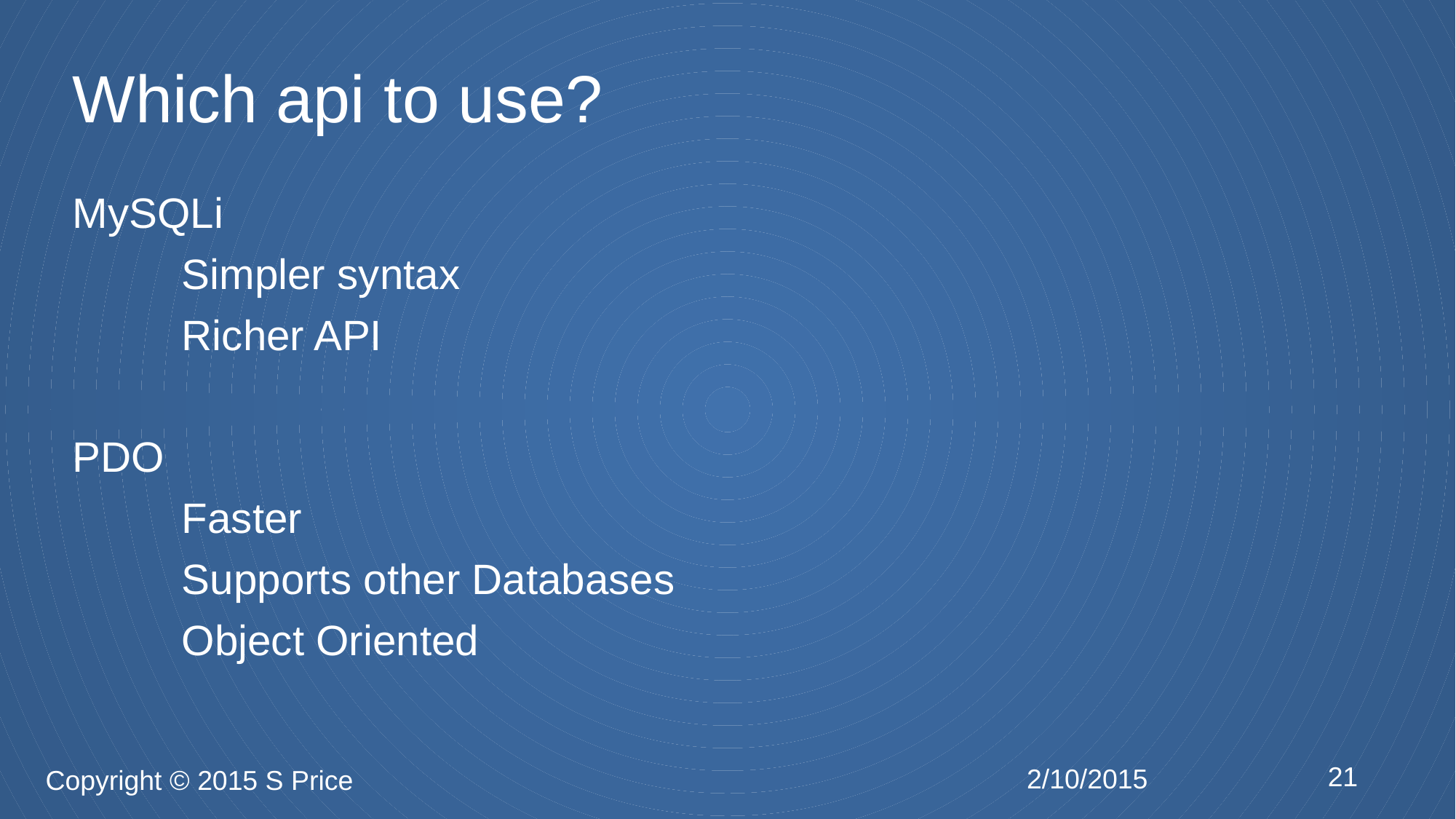

# Which api to use?
MySQLi
	Simpler syntax
	Richer API

PDO
	Faster
	Supports other Databases
	Object Oriented
21
2/10/2015
Copyright © 2015 S Price